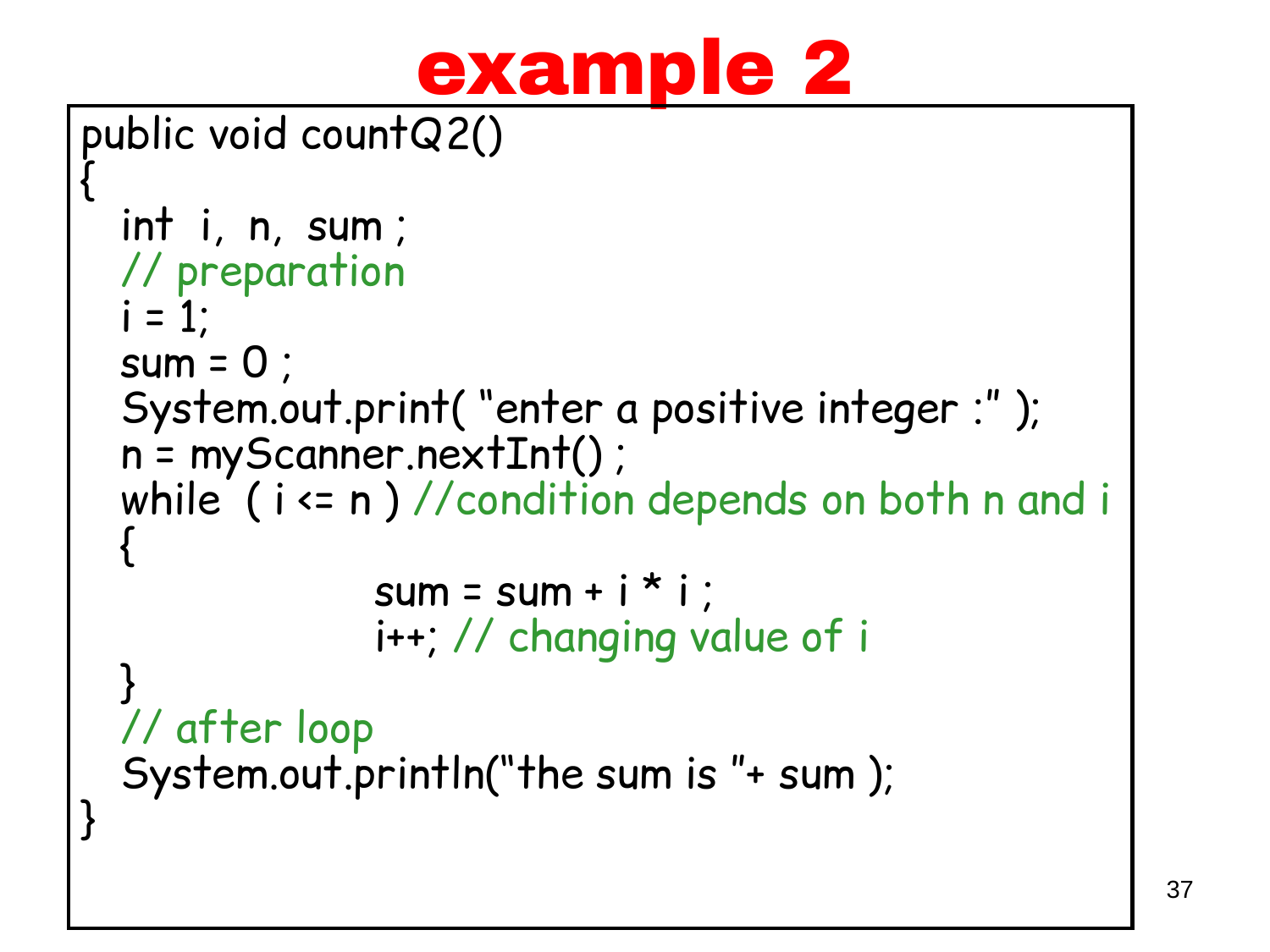

# example 2
public void countQ2()
{
	int  i,  n,  sum ;
	// preparation
	i = 1;
	sum = 0 ;
	System.out.print( “enter a positive integer :” );
	n = myScanner.nextInt() ;
	while  ( i <= n ) //condition depends on both n and i
	{
    		sum = sum + i * i ;
    		i++; // changing value of i
	}
	// after loop
	System.out.println(“the sum is ”+ sum );
}
37